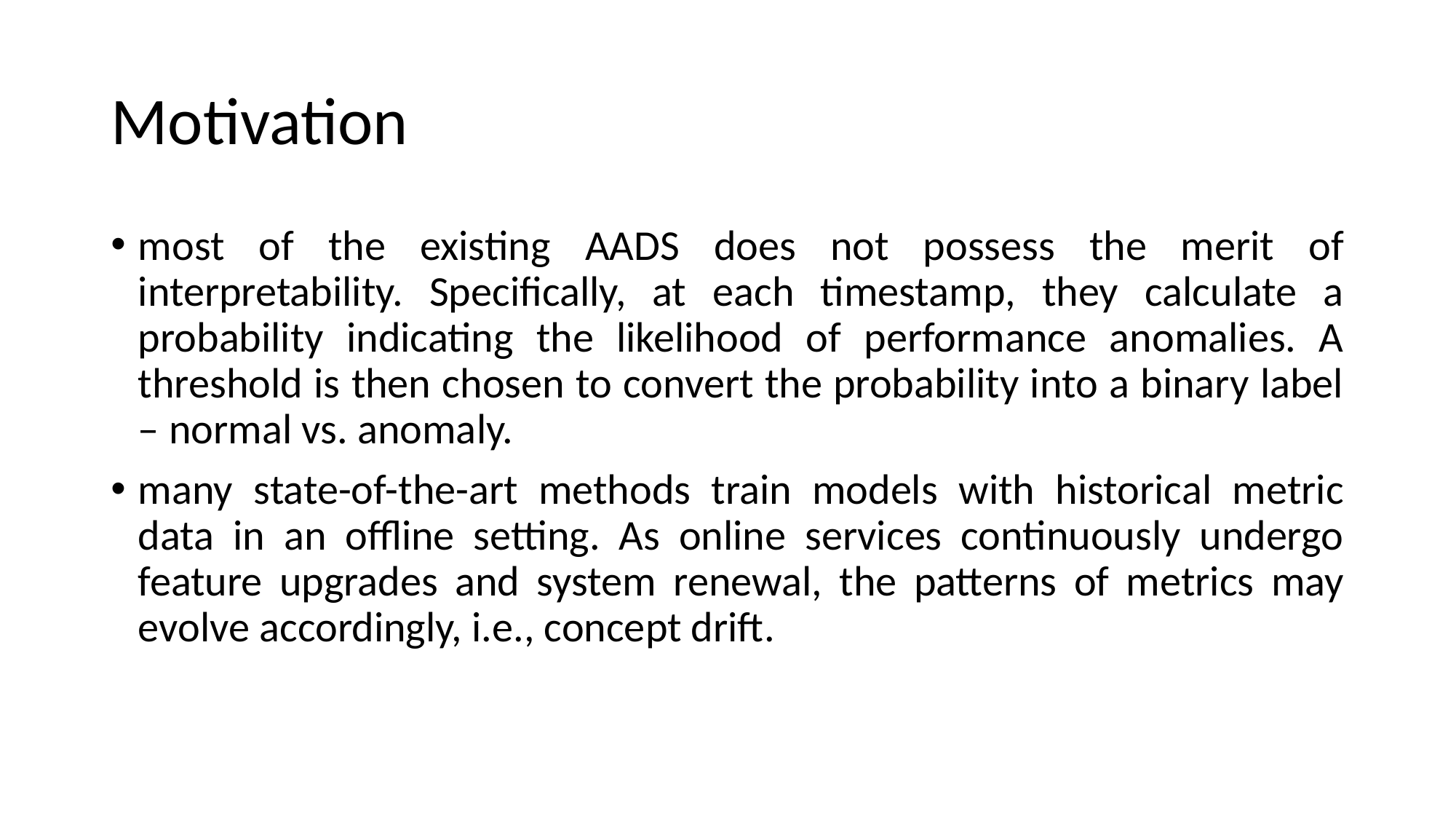

# Motivation
most of the existing AADS does not possess the merit of interpretability. Specifically, at each timestamp, they calculate a probability indicating the likelihood of performance anomalies. A threshold is then chosen to convert the probability into a binary label – normal vs. anomaly.
many state-of-the-art methods train models with historical metric data in an offline setting. As online services continuously undergo feature upgrades and system renewal, the patterns of metrics may evolve accordingly, i.e., concept drift.